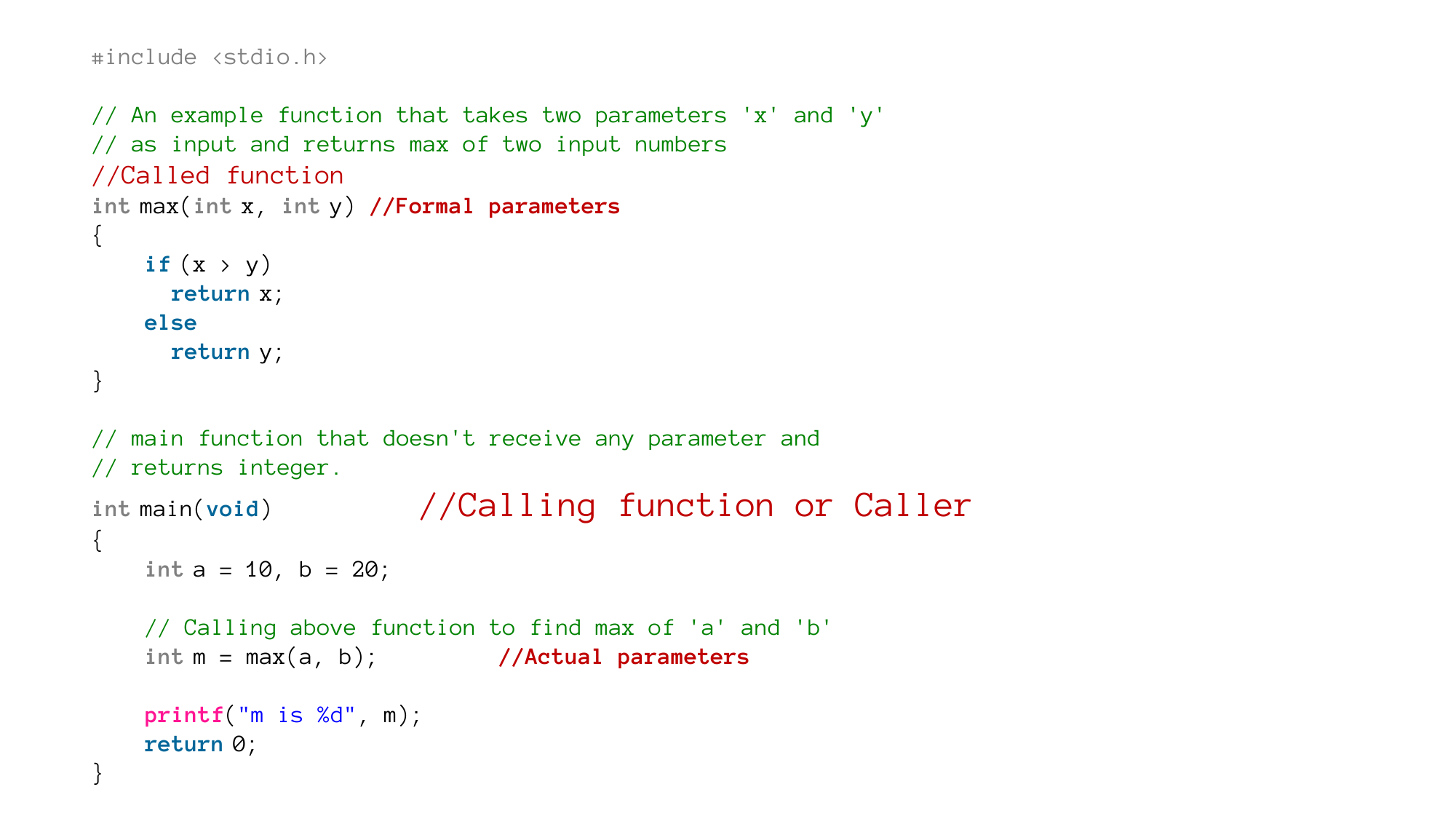

#include <stdio.h>

// An example function that takes two parameters 'x' and 'y'
// as input and returns max of two input numbers
//Called function
int max(int x, int y) //Formal parameters
{
    if (x > y)
      return x;
    else
      return y;
}

// main function that doesn't receive any parameter and
// returns integer.
int main(void) 		//Calling function or Caller
{
    int a = 10, b = 20;

    // Calling above function to find max of 'a' and 'b'
    int m = max(a, b);         //Actual parameters

    printf("m is %d", m);
    return 0;
}
#